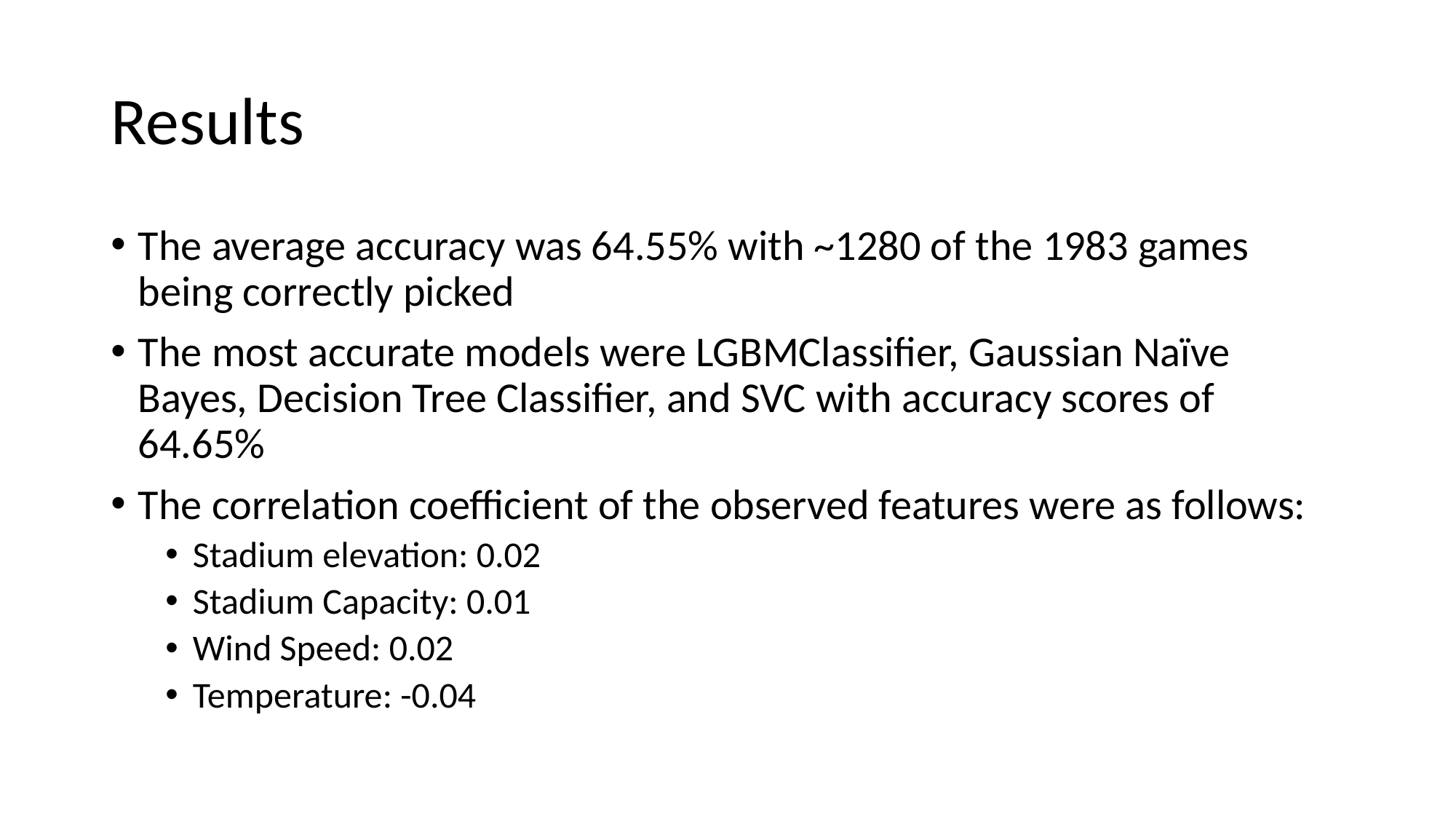

# Results
The average accuracy was 64.55% with ~1280 of the 1983 games being correctly picked
The most accurate models were LGBMClassifier, Gaussian Naïve Bayes, Decision Tree Classifier, and SVC with accuracy scores of 64.65%
The correlation coefficient of the observed features were as follows:
Stadium elevation: 0.02
Stadium Capacity: 0.01
Wind Speed: 0.02
Temperature: -0.04